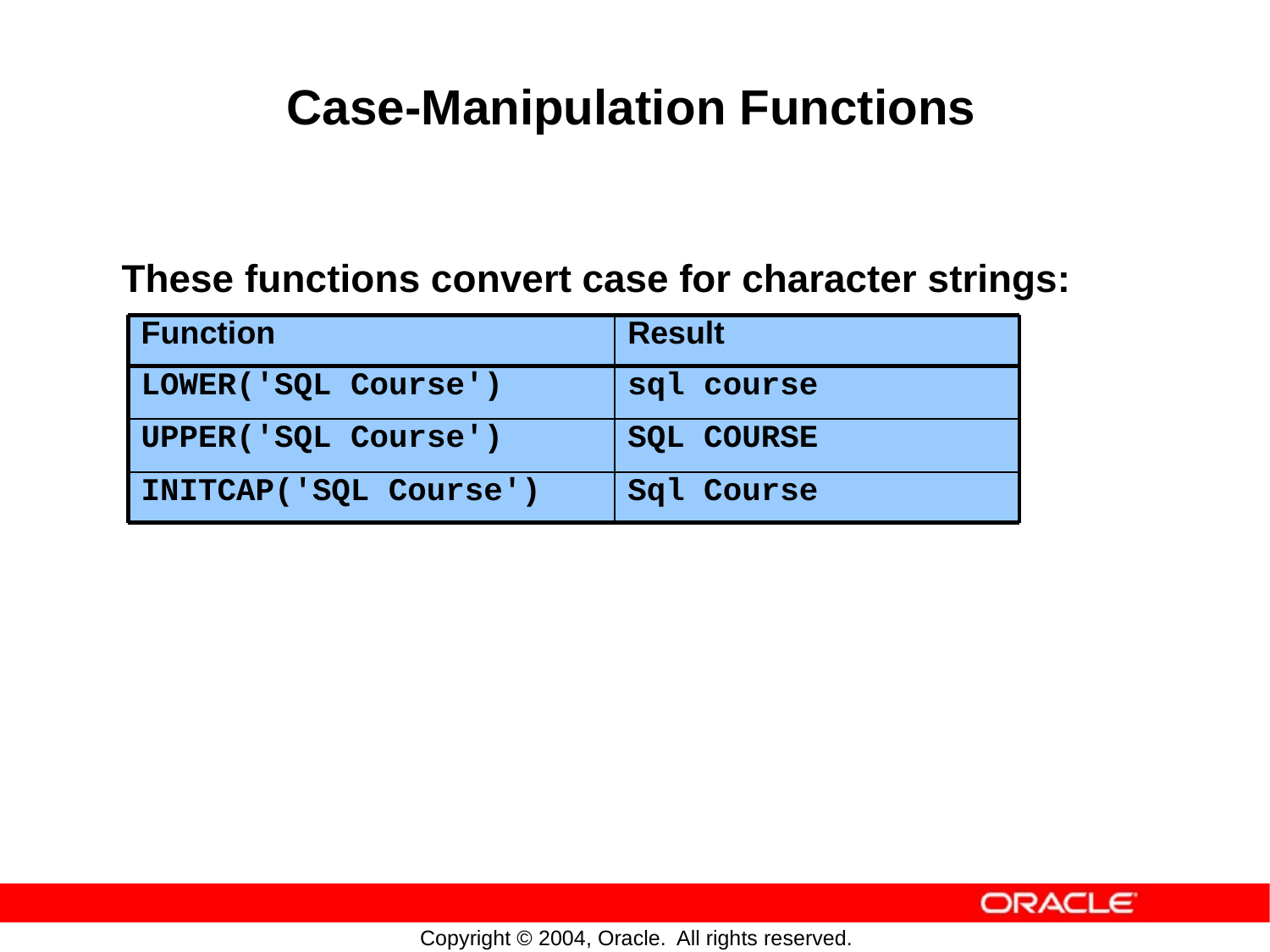

Case-Manipulation Functions
These
functions convert
case
for
character
strings:

Function

Result

LOWER('SQL Course')
sql course

UPPER('SQL Course')
SQL COURSE

INITCAP('SQL Course')
Sql Course

Copyright © 2004, Oracle.
All rights reserved.